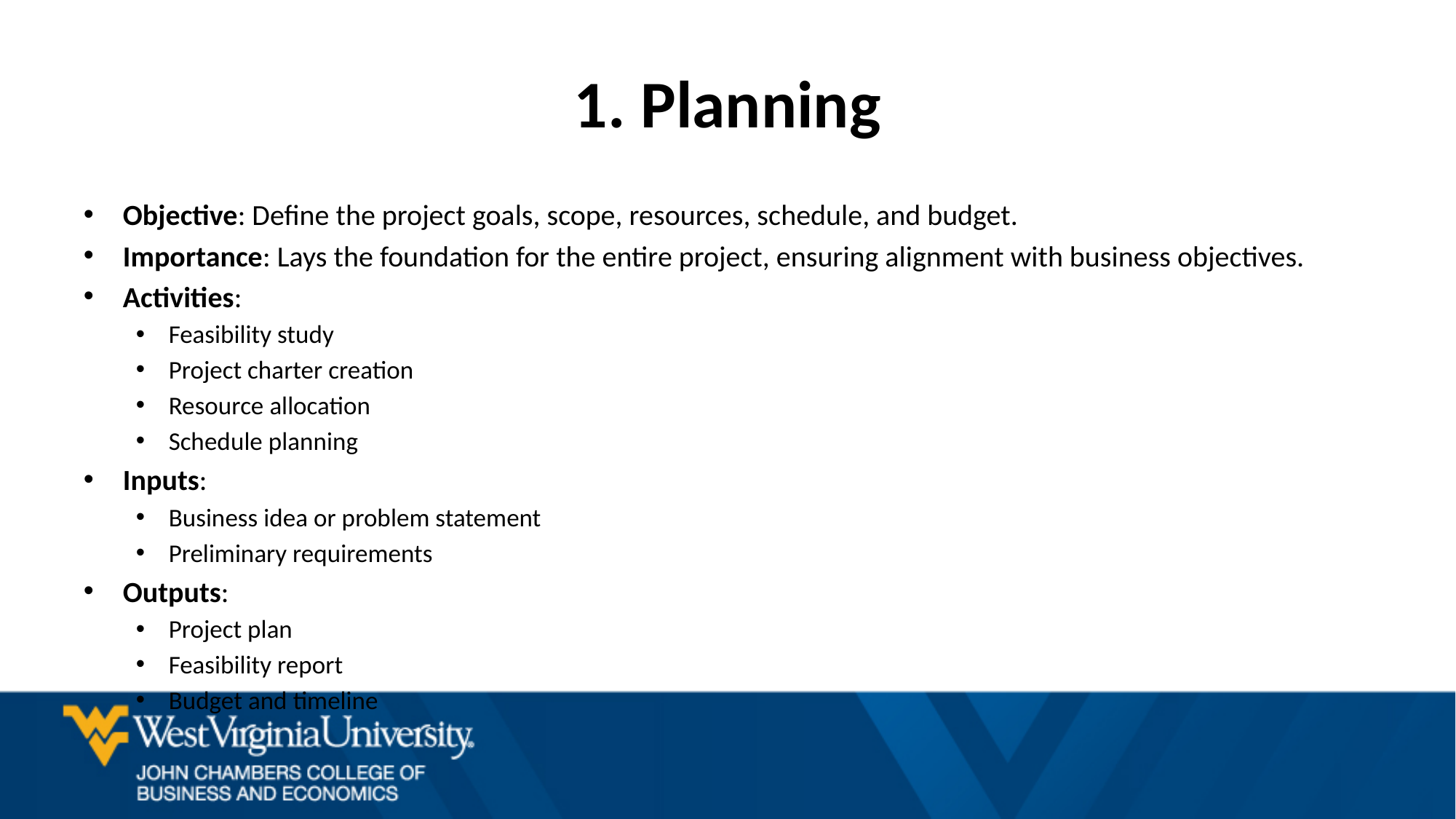

# 1. Planning
Objective: Define the project goals, scope, resources, schedule, and budget.
Importance: Lays the foundation for the entire project, ensuring alignment with business objectives.
Activities:
Feasibility study
Project charter creation
Resource allocation
Schedule planning
Inputs:
Business idea or problem statement
Preliminary requirements
Outputs:
Project plan
Feasibility report
Budget and timeline